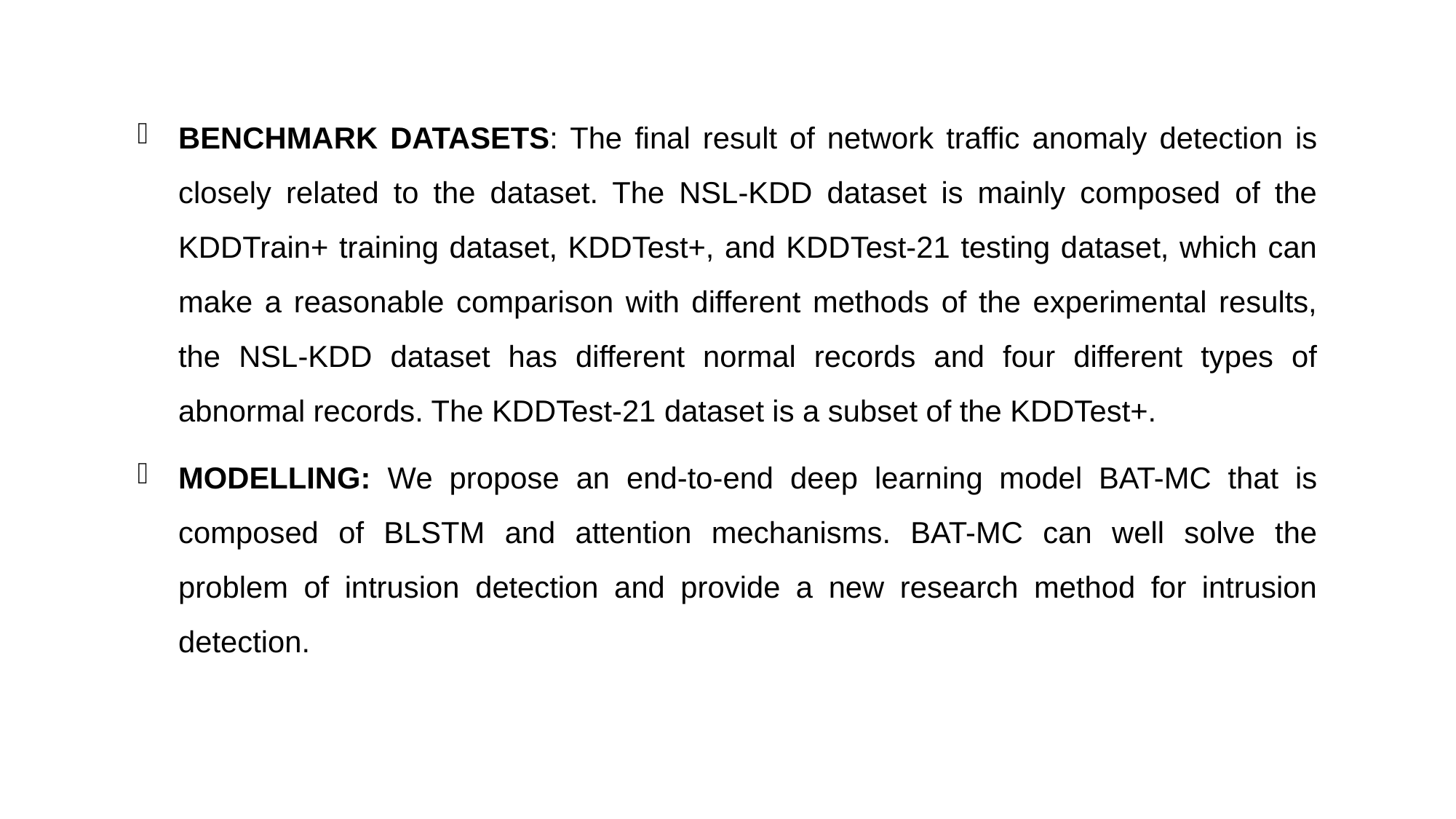

BENCHMARK DATASETS: The final result of network traffic anomaly detection is closely related to the dataset. The NSL-KDD dataset is mainly composed of the KDDTrain+ training dataset, KDDTest+, and KDDTest-21 testing dataset, which can make a reasonable comparison with different methods of the experimental results, the NSL-KDD dataset has different normal records and four different types of abnormal records. The KDDTest-21 dataset is a subset of the KDDTest+.
MODELLING: We propose an end-to-end deep learning model BAT-MC that is composed of BLSTM and attention mechanisms. BAT-MC can well solve the problem of intrusion detection and provide a new research method for intrusion detection.